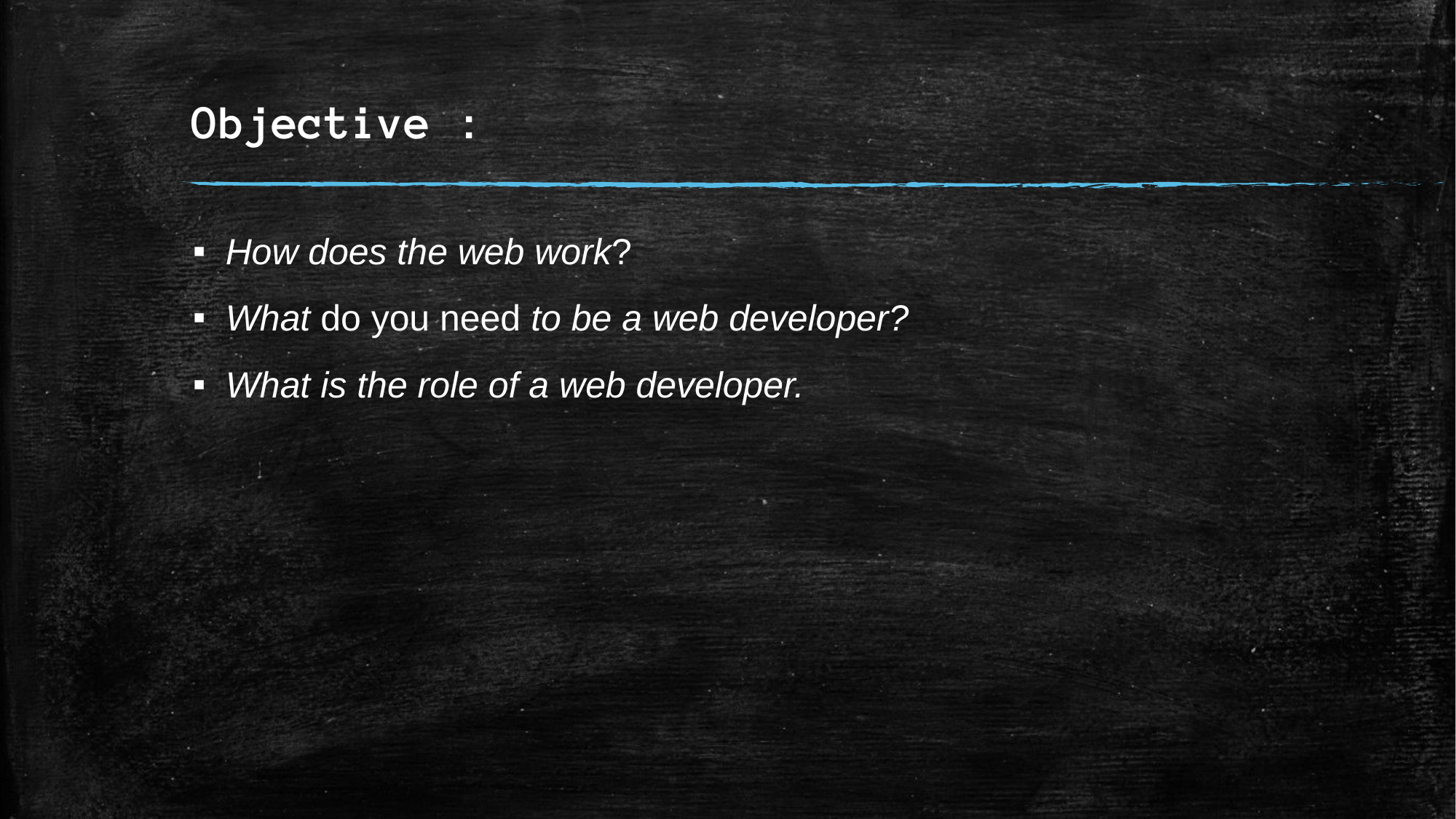

# Objective :
How does the web work?
What do you need to be a web developer?
What is the role of a web developer.